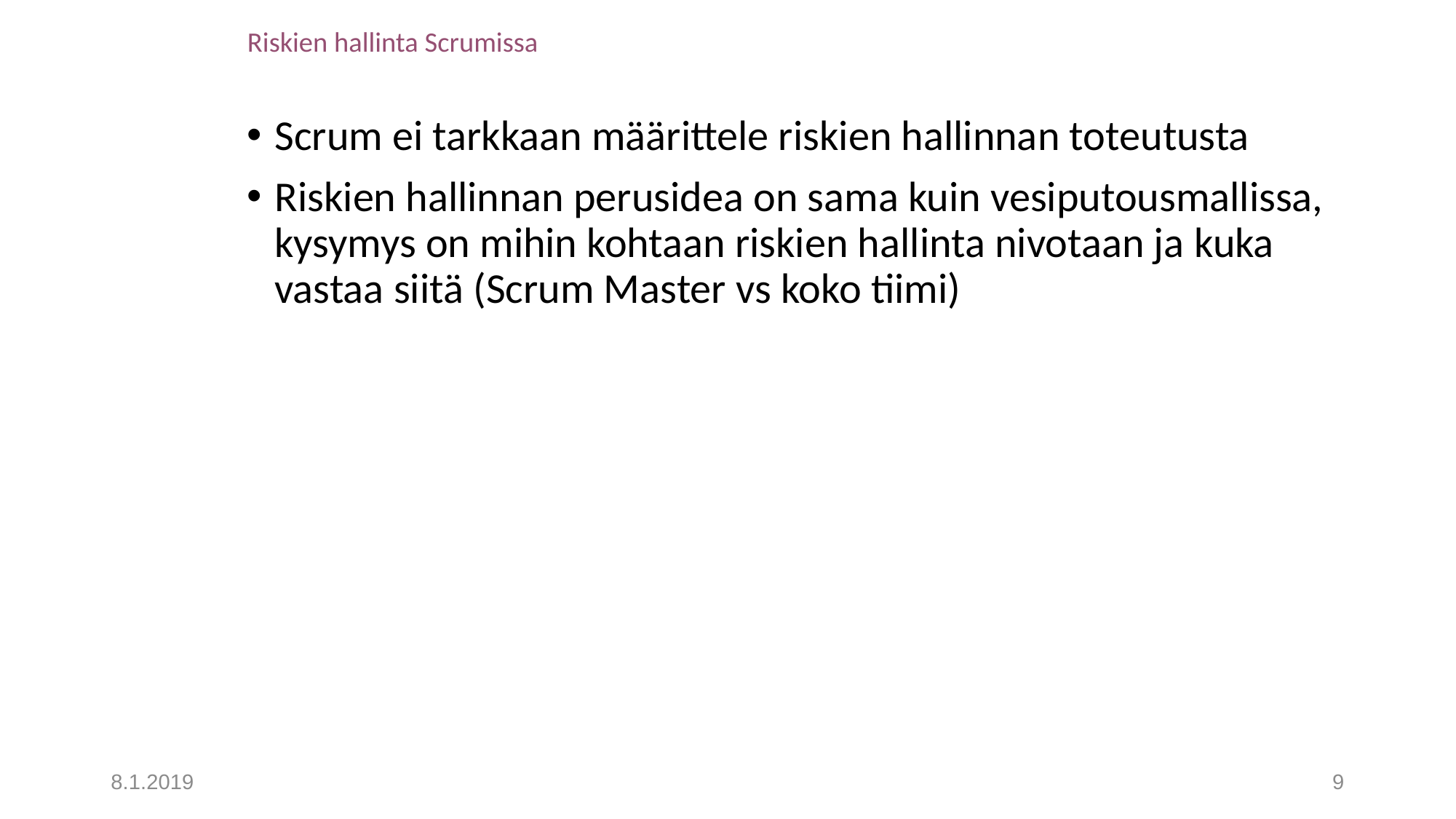

# Riskien hallinta Scrumissa
Scrum ei tarkkaan määrittele riskien hallinnan toteutusta
Riskien hallinnan perusidea on sama kuin vesiputousmallissa, kysymys on mihin kohtaan riskien hallinta nivotaan ja kuka vastaa siitä (Scrum Master vs koko tiimi)
8.1.2019
9